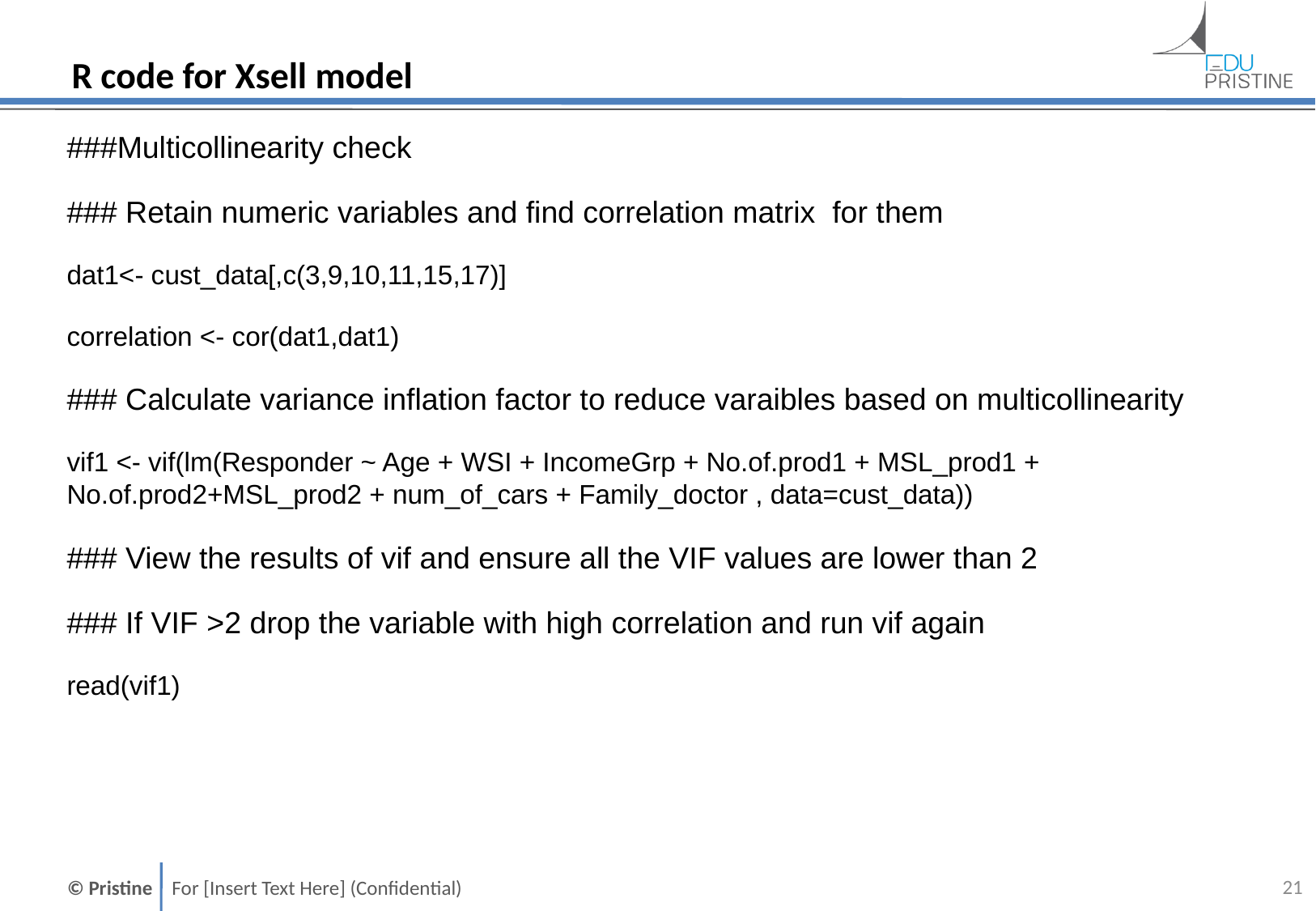

# R code for Xsell model
###Multicollinearity check
### Retain numeric variables and find correlation matrix  for them
dat1<- cust_data[,c(3,9,10,11,15,17)]
correlation <- cor(dat1,dat1)
### Calculate variance inflation factor to reduce varaibles based on multicollinearity
vif1 <- vif(lm(Responder ~ Age + WSI + IncomeGrp + No.of.prod1 + MSL_prod1 + No.of.prod2+MSL_prod2 + num_of_cars + Family_doctor , data=cust_data))
### View the results of vif and ensure all the VIF values are lower than 2
### If VIF >2 drop the variable with high correlation and run vif again
read(vif1)

21